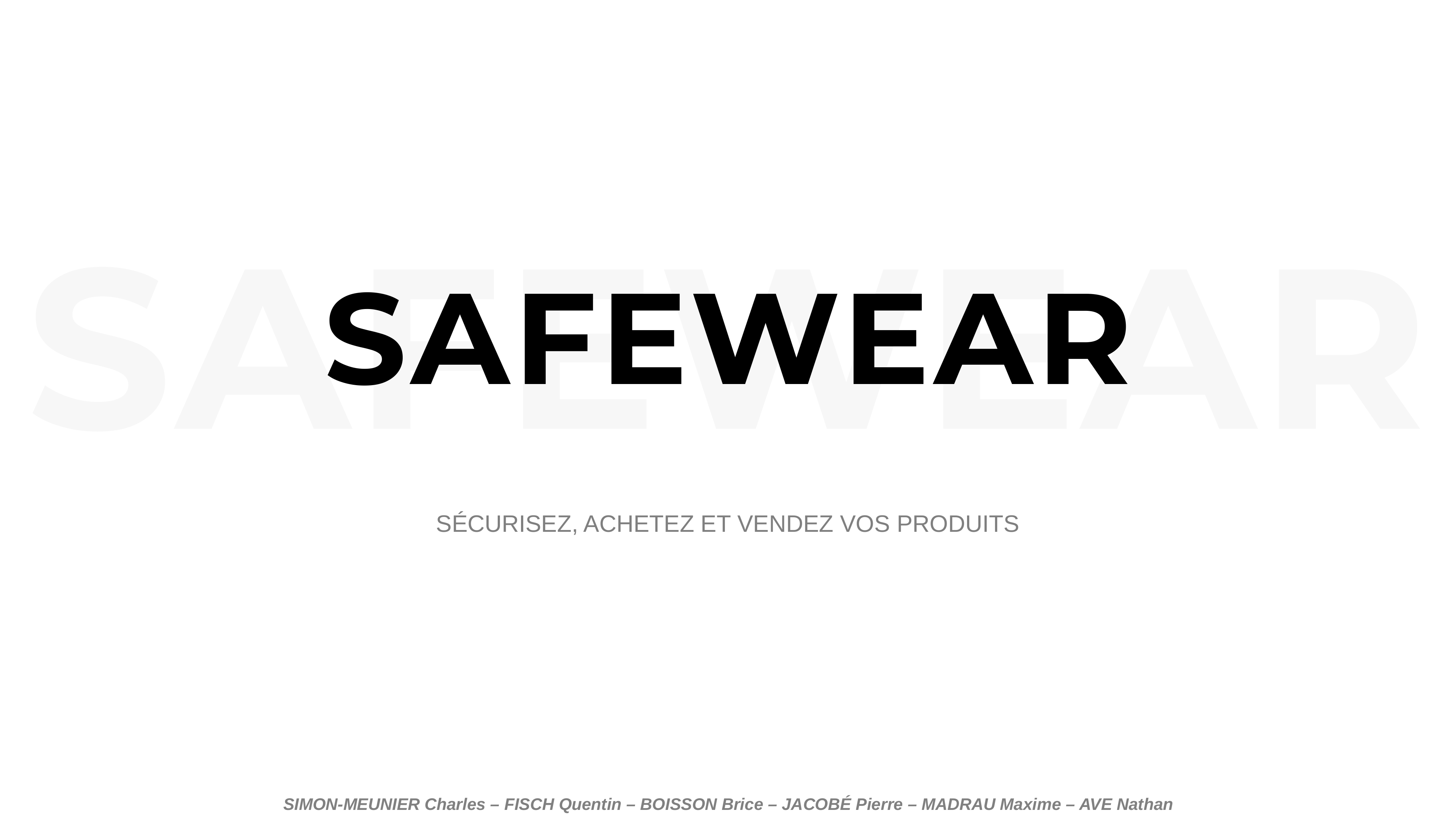

SAFEWEAR
SAFEWEAR
SÉCURISEZ, ACHETEZ ET VENDEZ VOS PRODUITS
SIMON-MEUNIER Charles – FISCH Quentin – BOISSON Brice – JACOBÉ Pierre – MADRAU Maxime – AVE Nathan